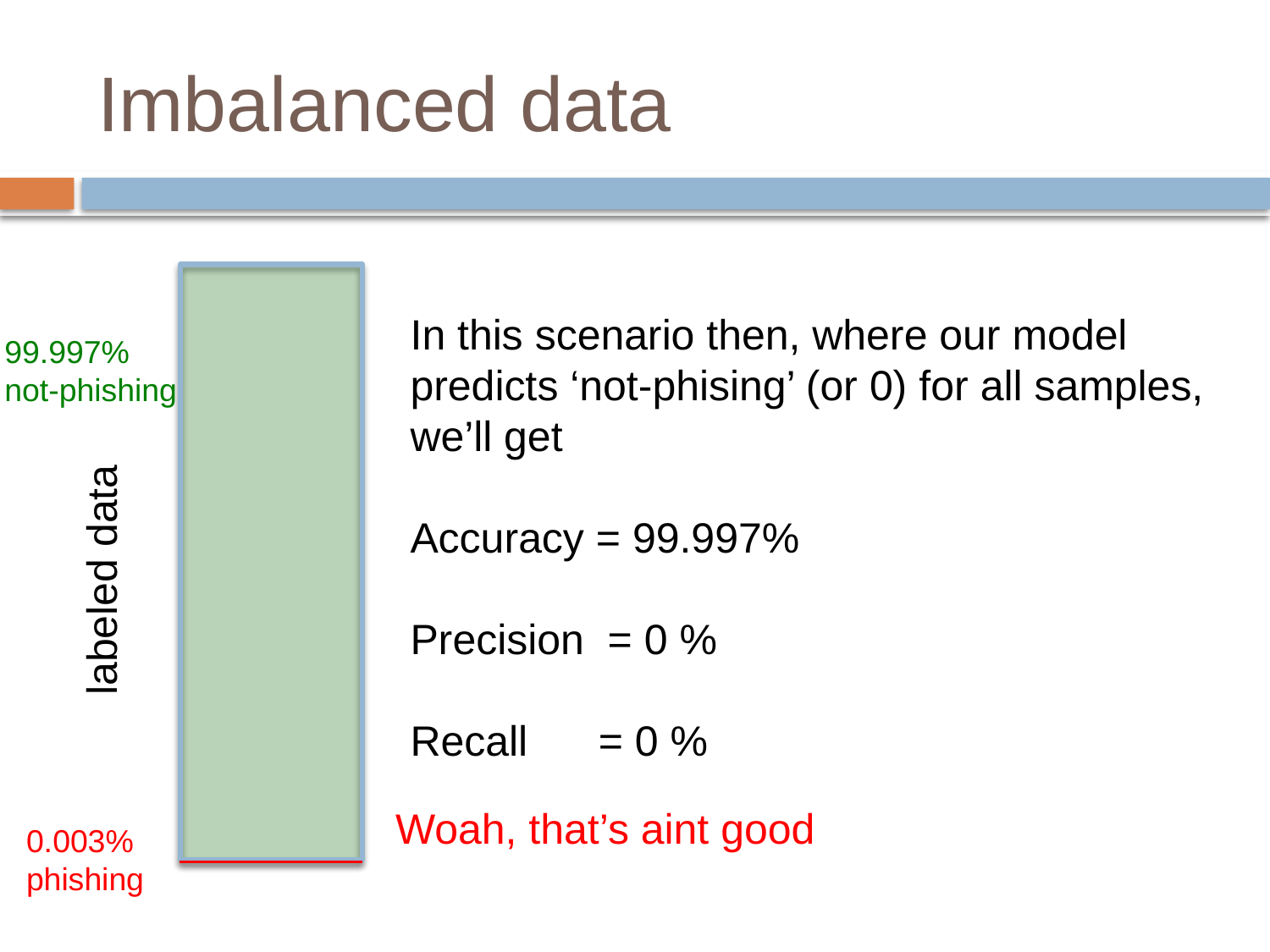

# Imbalanced data

In this scenario then, where our model predicts ‘not-phising’ (or 0) for all samples, we’ll get

Accuracy = 99.997%

Precision  = 0 %

Recall      = 0 %
99.997%
not-phishing
labeled data
Woah, that’s aint good
0.003%
phishing